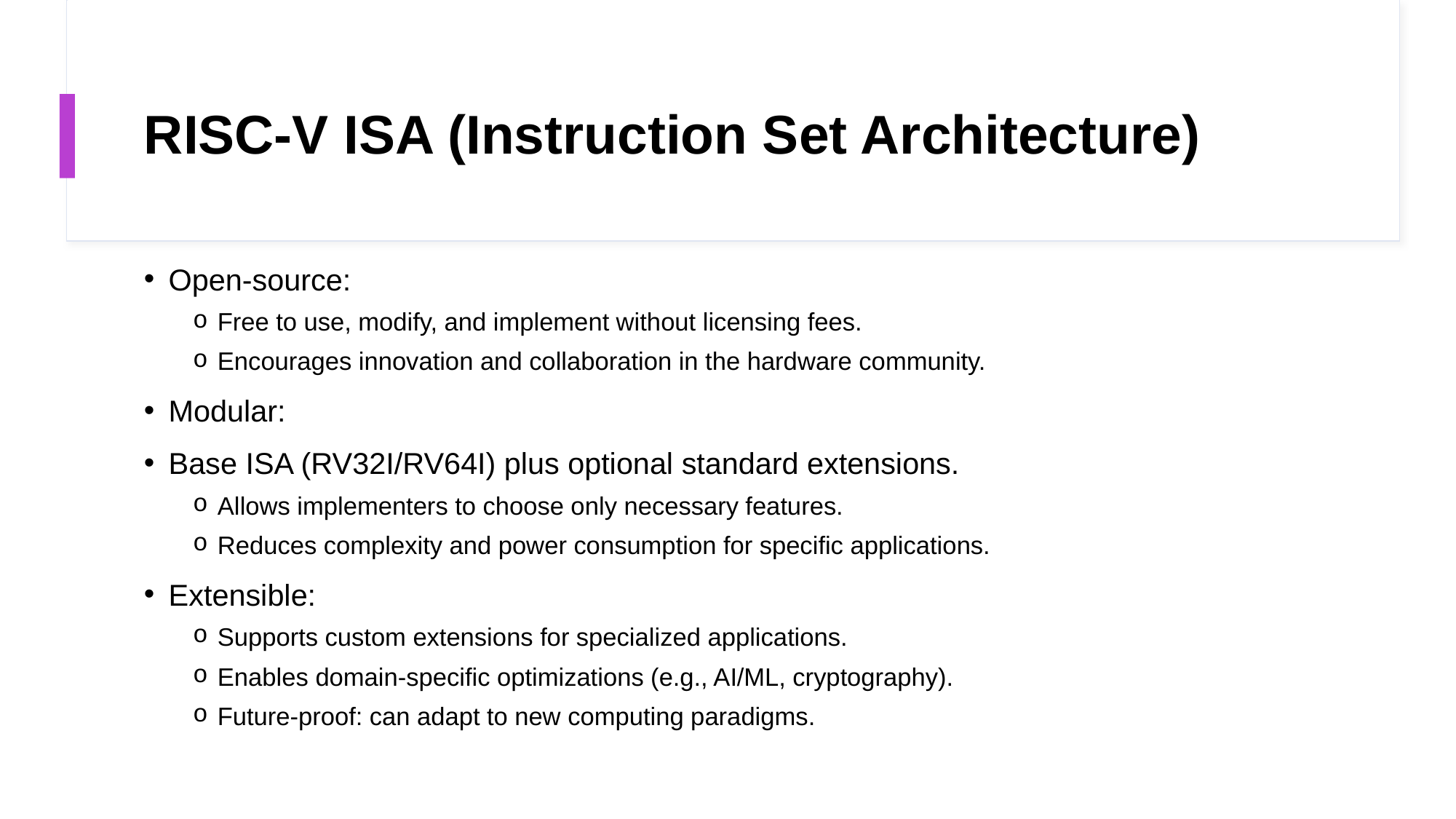

# RISC-V ISA (Instruction Set Architecture)
Open-source:
Free to use, modify, and implement without licensing fees.
Encourages innovation and collaboration in the hardware community.
Modular:
Base ISA (RV32I/RV64I) plus optional standard extensions.
Allows implementers to choose only necessary features.
Reduces complexity and power consumption for specific applications.
Extensible:
Supports custom extensions for specialized applications.
Enables domain-specific optimizations (e.g., AI/ML, cryptography).
Future-proof: can adapt to new computing paradigms.